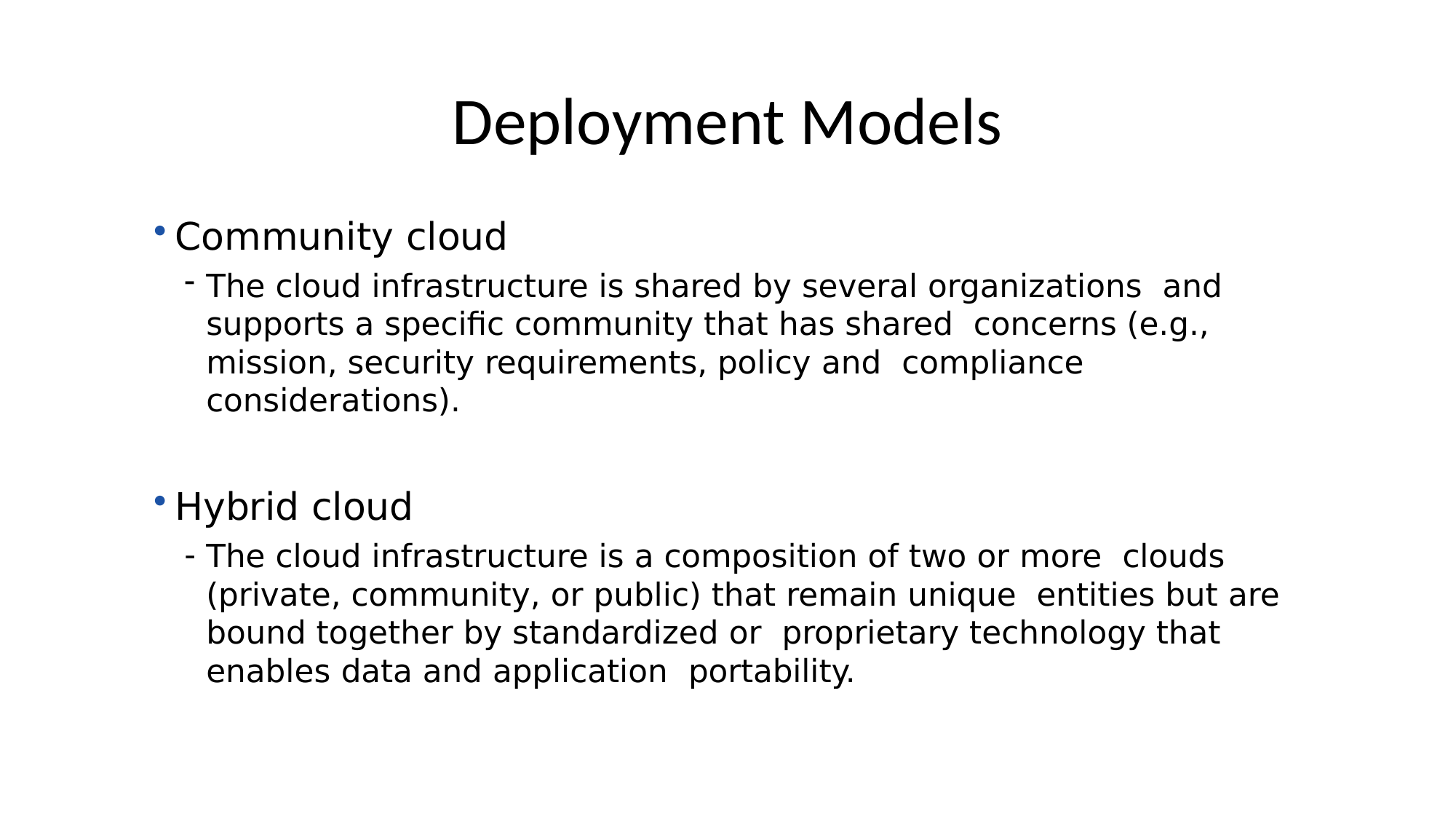

# Deployment Models
Community cloud
The cloud infrastructure is shared by several organizations  and supports a specific community that has shared  concerns (e.g., mission, security requirements, policy and  compliance considerations).

Hybrid cloud
The cloud infrastructure is a composition of two or more  clouds (private, community, or public) that remain unique  entities but are bound together by standardized or  proprietary technology that enables data and application  portability.